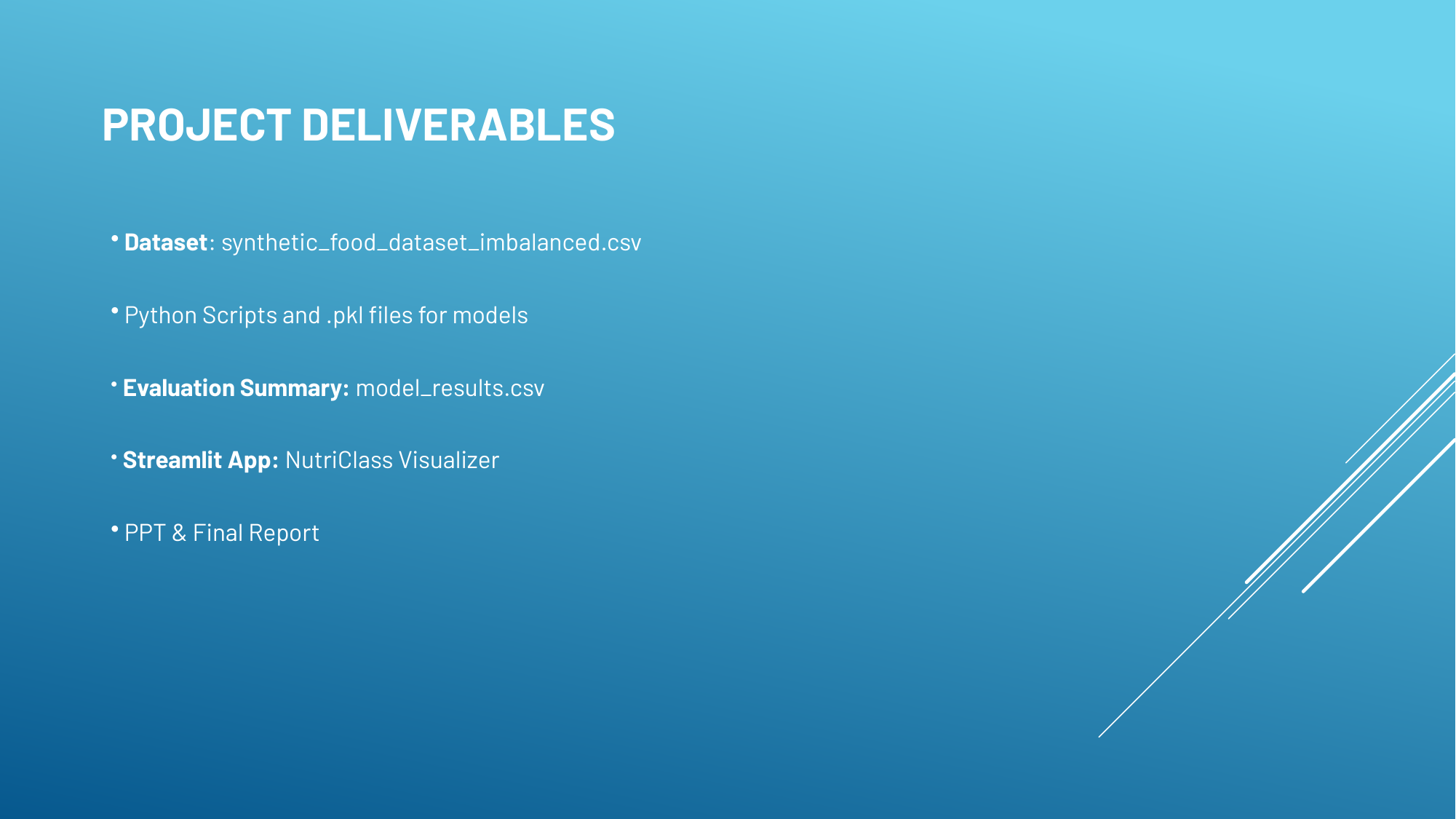

# Project Deliverables
 Dataset: synthetic_food_dataset_imbalanced.csv
 Python Scripts and .pkl files for models
 Evaluation Summary: model_results.csv
 Streamlit App: NutriClass Visualizer
 PPT & Final Report